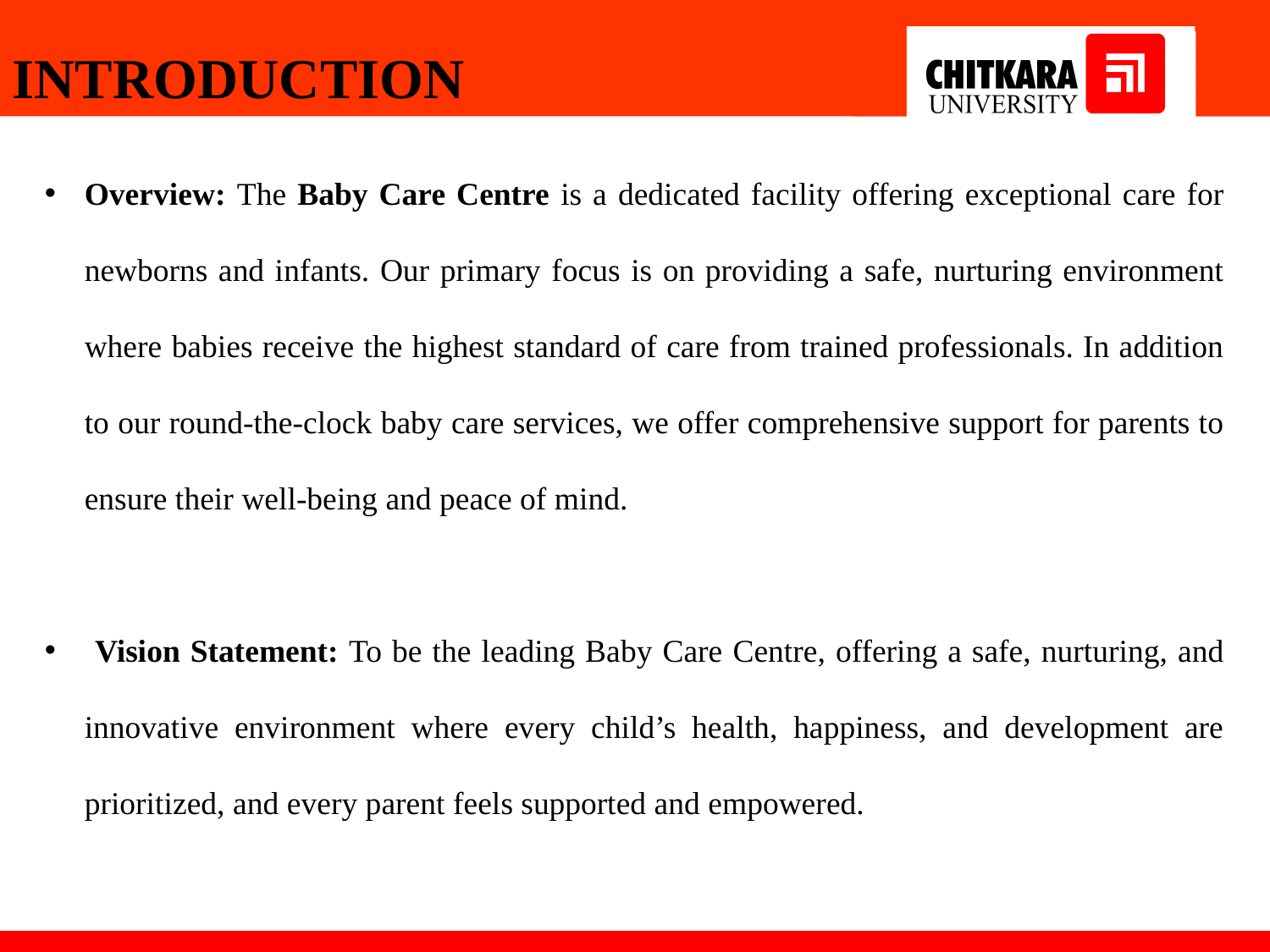

INTRODUCTION
Overview: The Baby Care Centre is a dedicated facility offering exceptional care for newborns and infants. Our primary focus is on providing a safe, nurturing environment where babies receive the highest standard of care from trained professionals. In addition to our round-the-clock baby care services, we offer comprehensive support for parents to ensure their well-being and peace of mind.

 Vision Statement: To be the leading Baby Care Centre, offering a safe, nurturing, and innovative environment where every child’s health, happiness, and development are prioritized, and every parent feels supported and empowered.